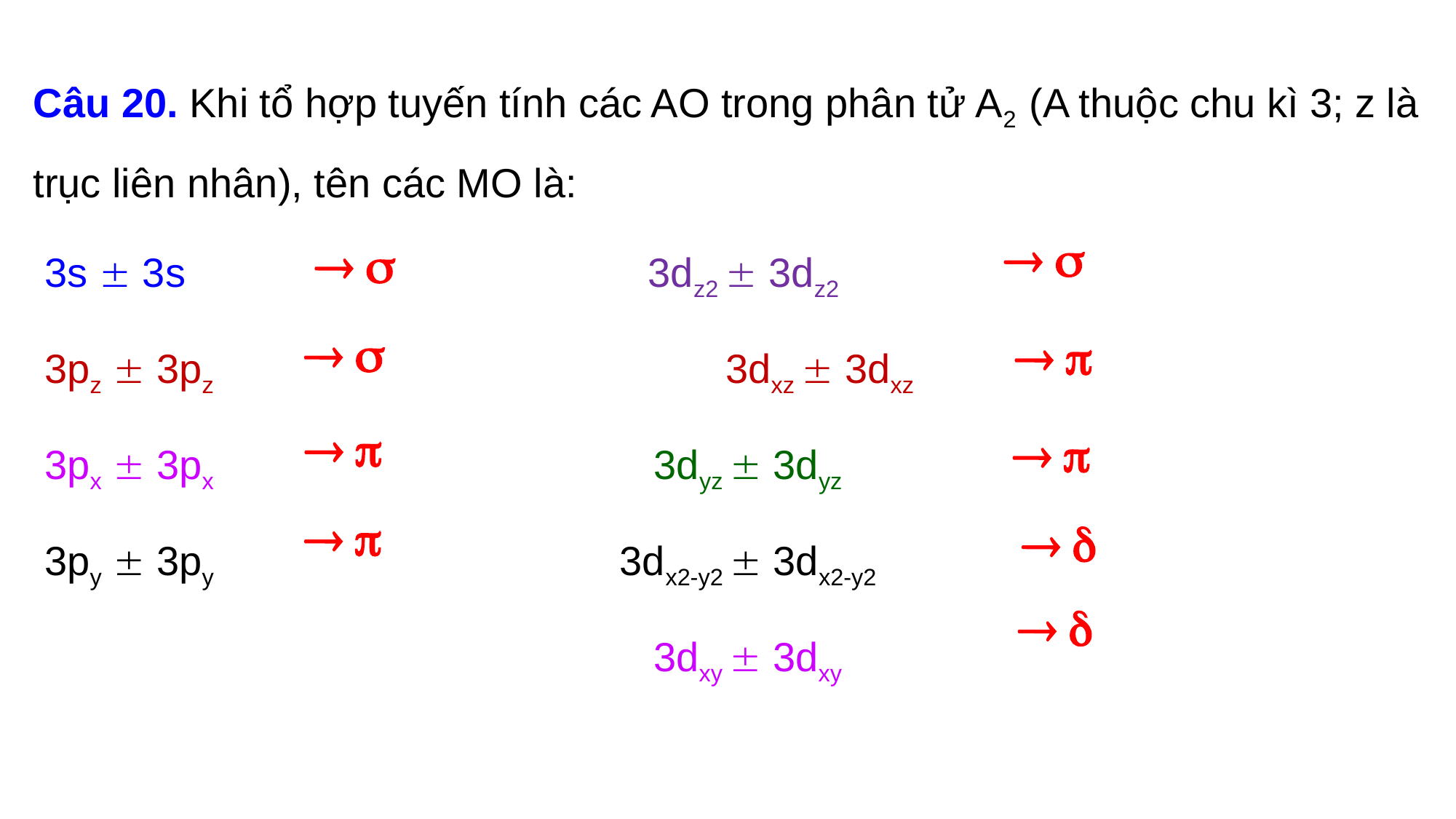

Câu 20. Khi tổ hợp tuyến tính các AO trong phân tử A2  (A thuộc chu kì 3; z là trục liên nhân), tên các MO là:
 3s ± 3s                                         3dz2 ± 3dz2
 3pz ± 3pz 	                                     3dxz ± 3dxz
 3px ± 3px                                       3dyz ± 3dyz
 3py ± 3py                                    3dx2-y2 ± 3dx2-y2
                                                       3dxy ± 3dxy

→ σ
→ σ
→ σ
→ π
→ π
→ π
→ π
→ δ
→ δ